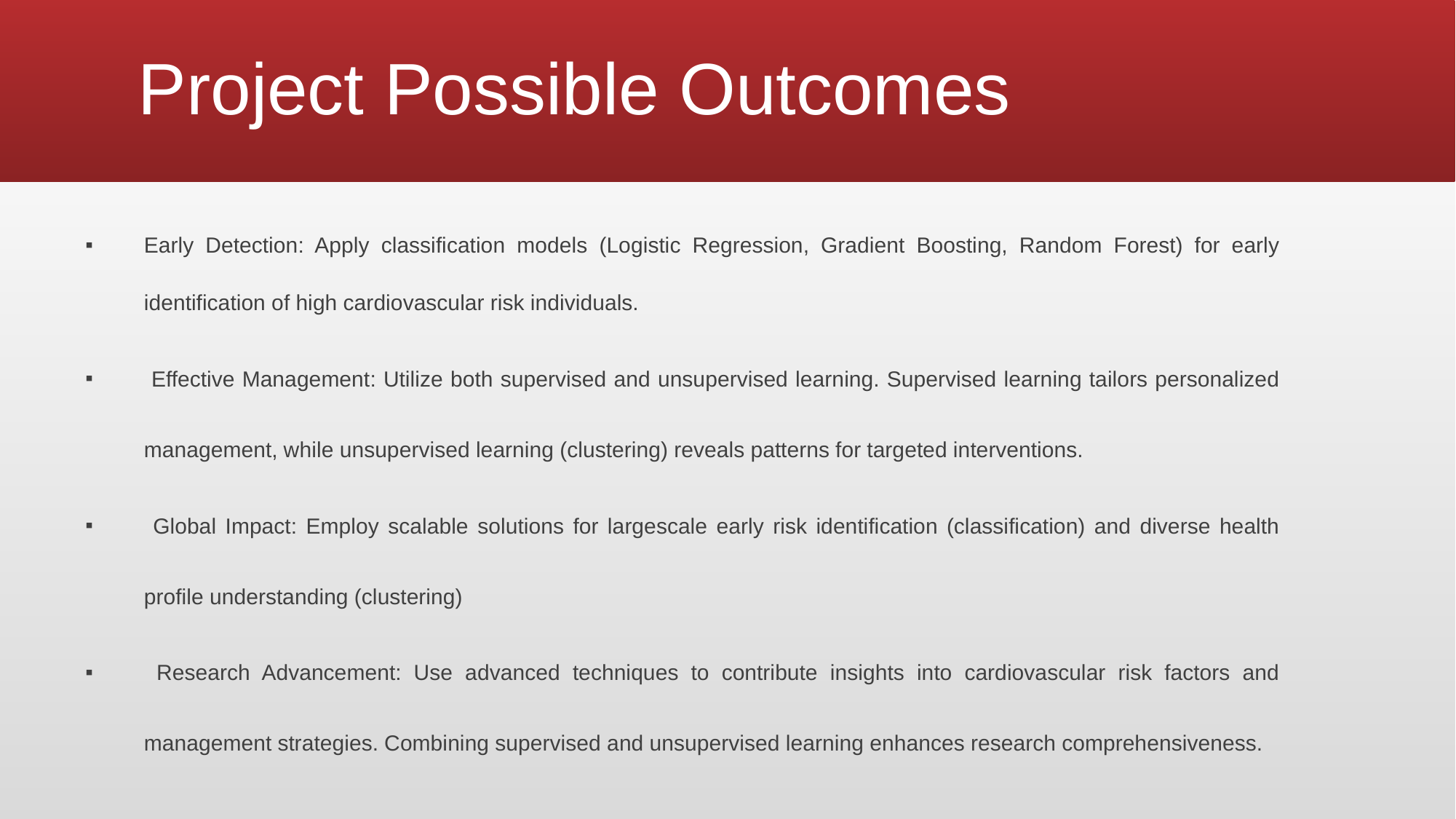

# Project Possible Outcomes
Early Detection: Apply classification models (Logistic Regression, Gradient Boosting, Random Forest) for early identification of high cardiovascular risk individuals.
 Effective Management: Utilize both supervised and unsupervised learning. Supervised learning tailors personalized management, while unsupervised learning (clustering) reveals patterns for targeted interventions.
 Global Impact: Employ scalable solutions for largescale early risk identification (classification) and diverse health profile understanding (clustering)
 Research Advancement: Use advanced techniques to contribute insights into cardiovascular risk factors and management strategies. Combining supervised and unsupervised learning enhances research comprehensiveness.